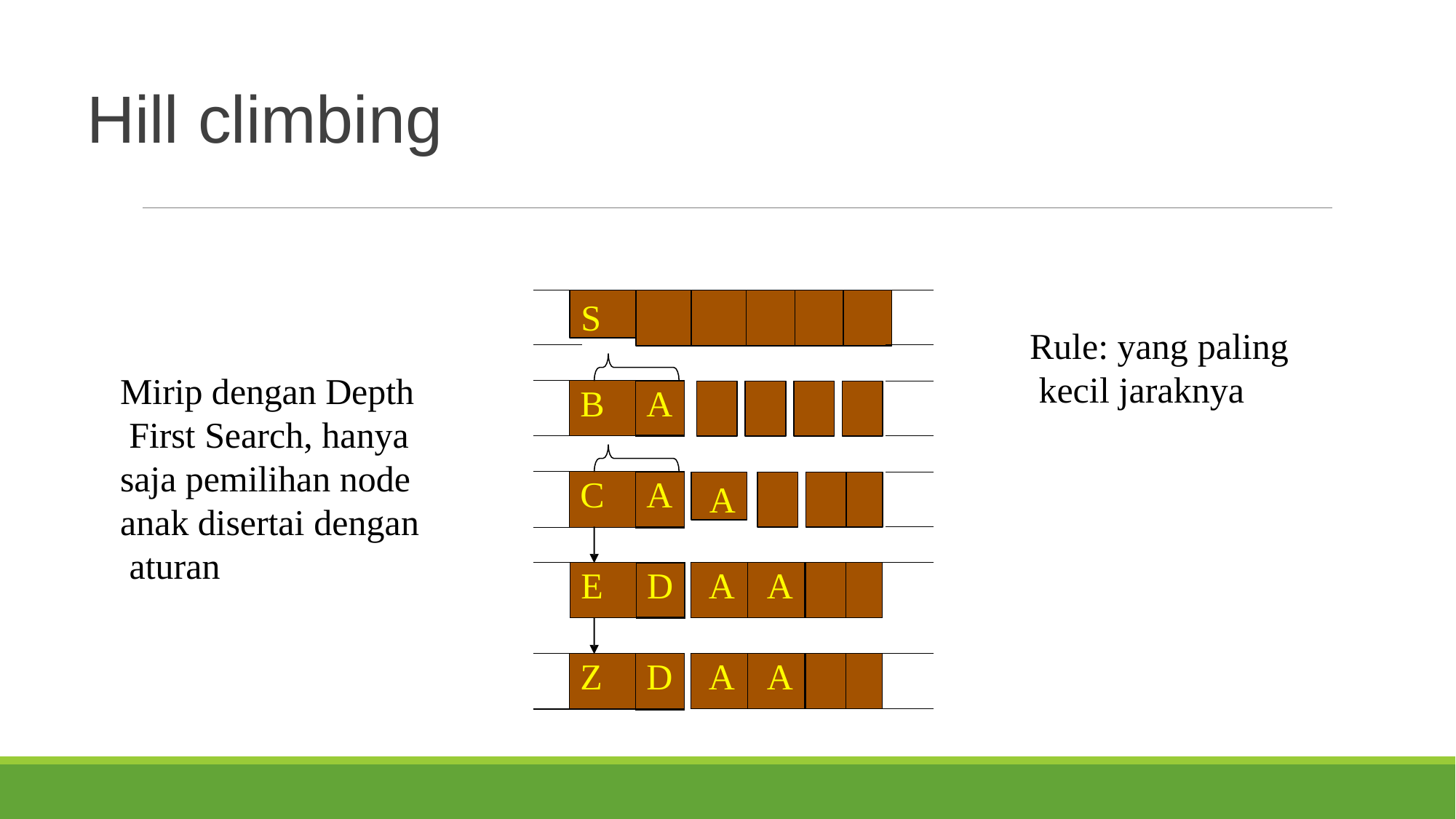

# Hill climbing

S

Rule: yang paling  kecil jaraknya

Mirip dengan Depth  First Search, hanya  saja pemilihan node  anak disertai dengan  aturan
|  | B | A |
| --- | --- | --- |

|  | C | A |
| --- | --- | --- |

A

|  | E | D |
| --- | --- | --- |
| A | A |  |  |  |
| --- | --- | --- | --- | --- |

|  | Z | D |
| --- | --- | --- |
| A | A |  |  |  |
| --- | --- | --- | --- | --- |